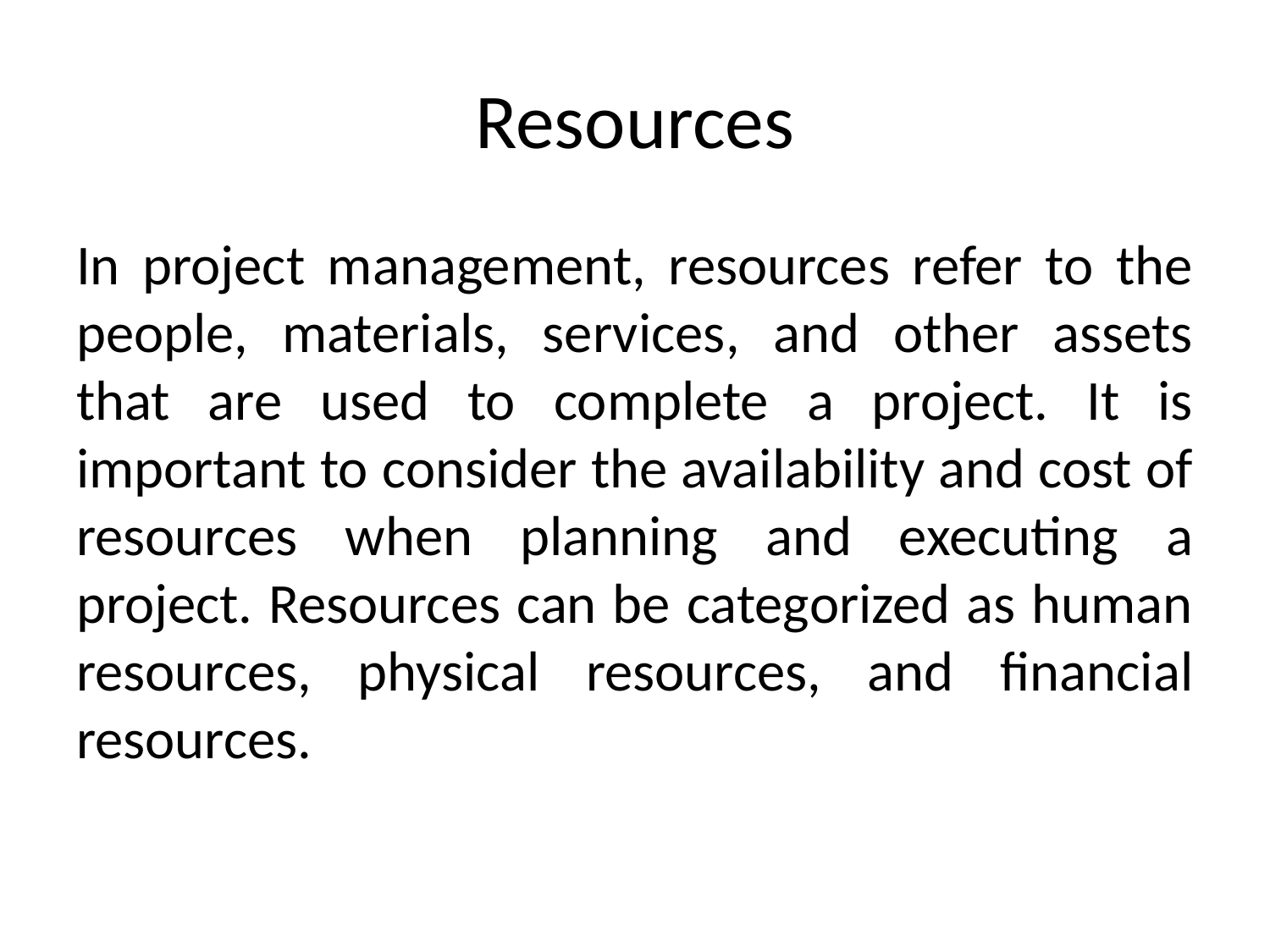

# Resources
In project management, resources refer to the people, materials, services, and other assets that are used to complete a project. It is important to consider the availability and cost of resources when planning and executing a project. Resources can be categorized as human resources, physical resources, and financial resources.